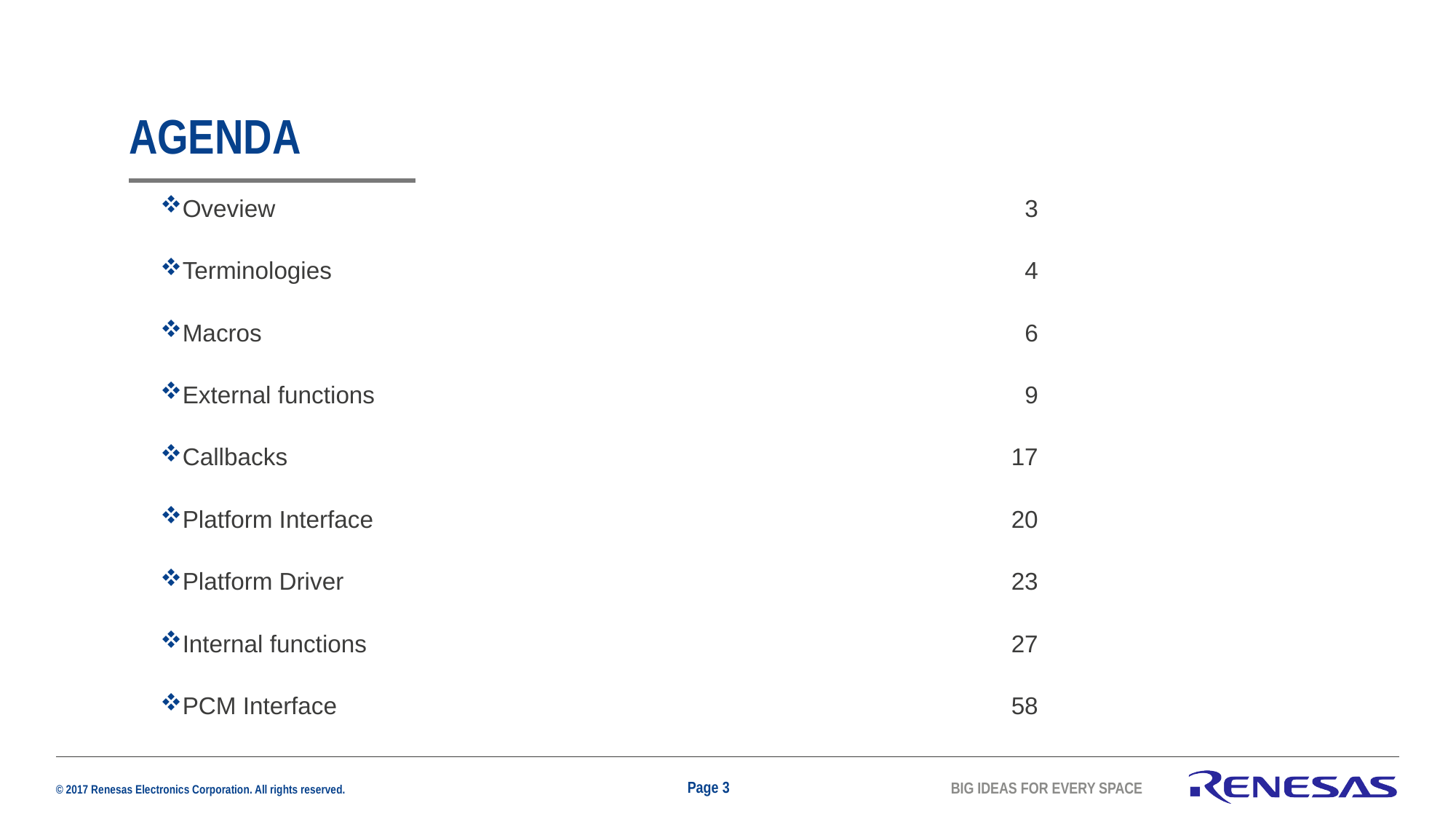

# Agenda
Oveview	3
Terminologies	4
Macros	6
External functions	9
Callbacks	17
Platform Interface	20
Platform Driver	23
Internal functions	27
PCM Interface 	58
Page 3